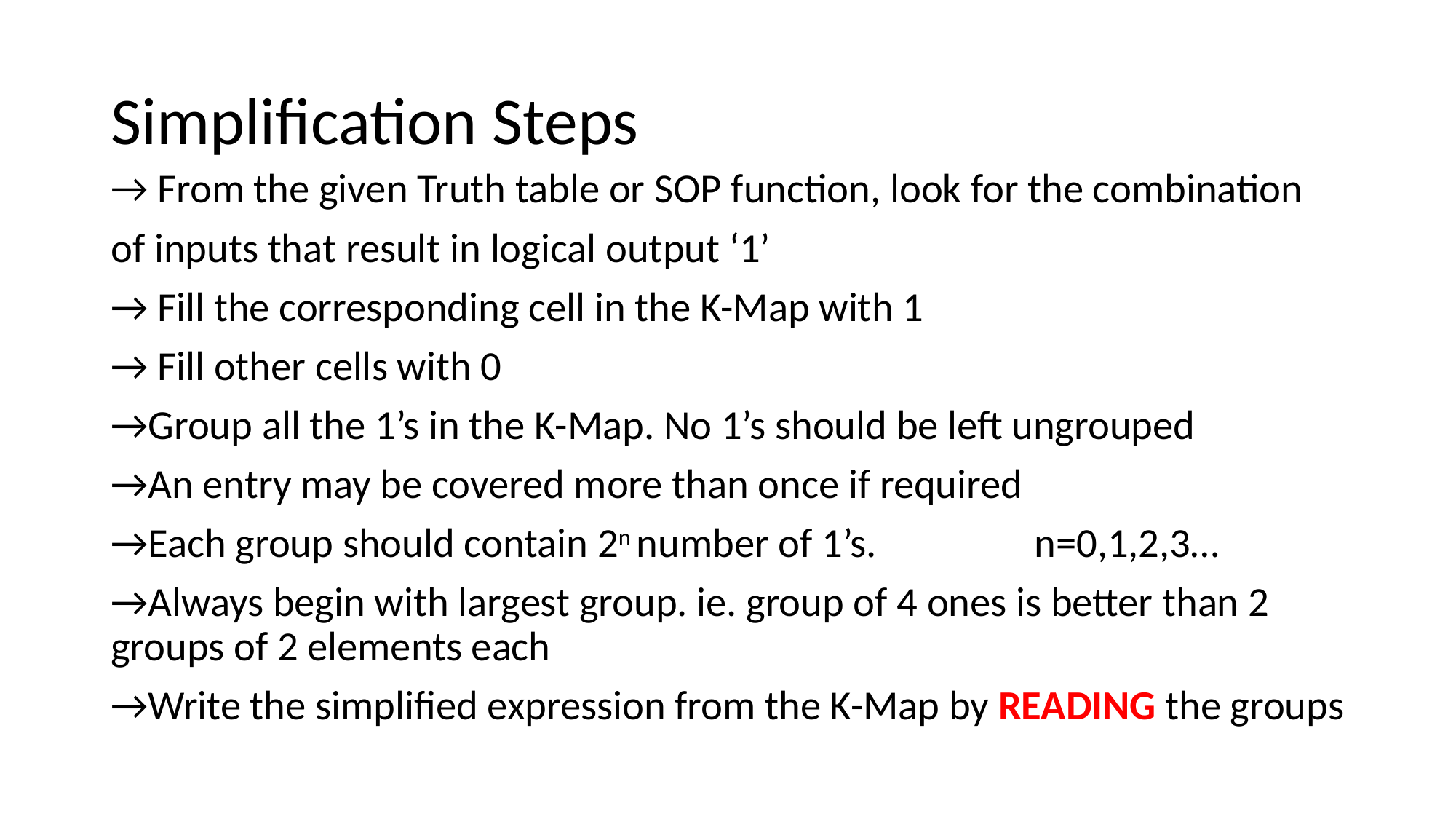

# Simplification Steps
→ From the given Truth table or SOP function, look for the combination
of inputs that result in logical output ‘1’
→ Fill the corresponding cell in the K-Map with 1
→ Fill other cells with 0
→Group all the 1’s in the K-Map. No 1’s should be left ungrouped
→An entry may be covered more than once if required
→Each group should contain 2n number of 1’s.                 n=0,1,2,3…
→Always begin with largest group. ie. group of 4 ones is better than 2 groups of 2 elements each
→Write the simplified expression from the K-Map by READING the groups